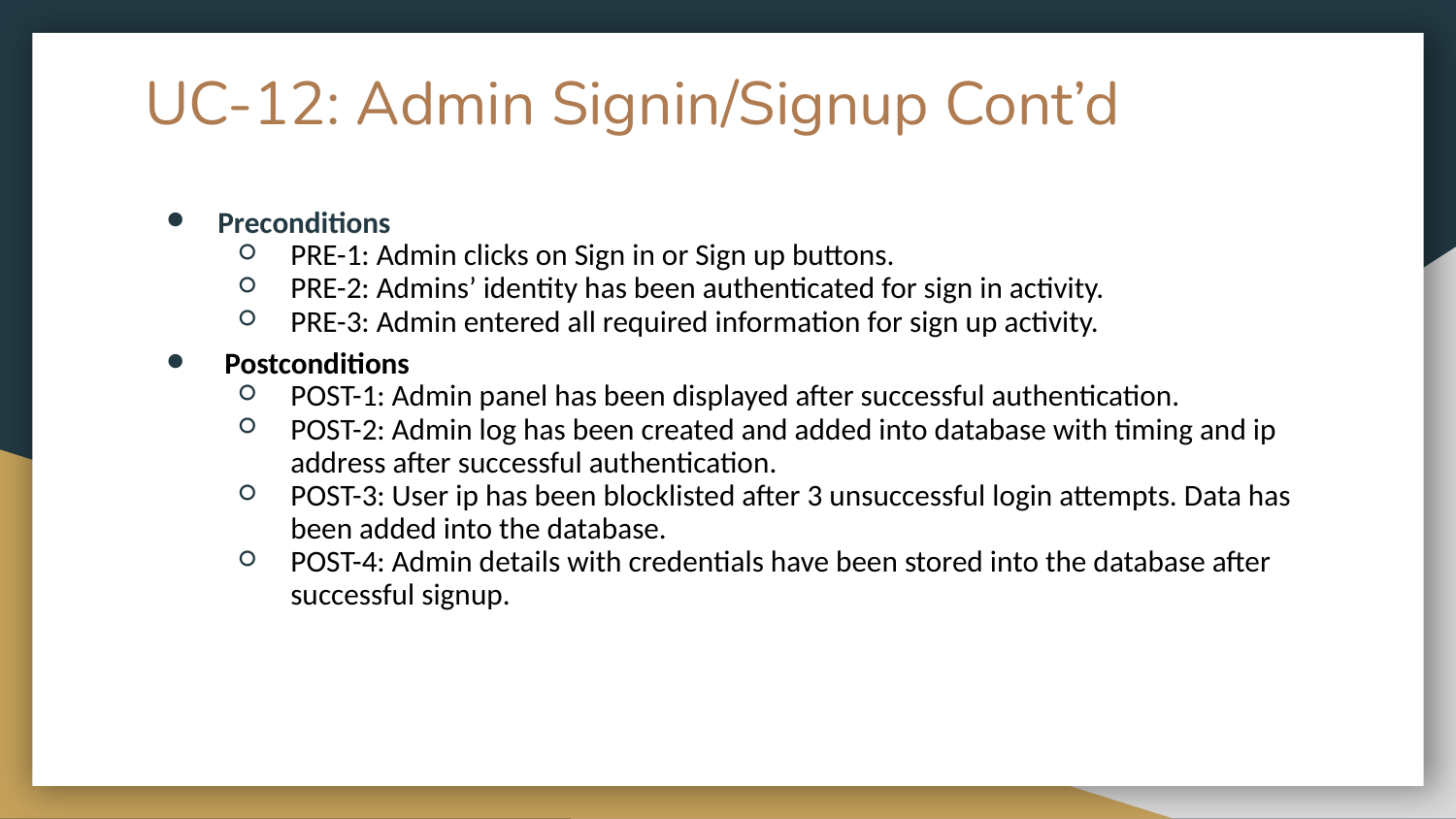

# UC-12: Admin Signin/Signup Cont’d
Preconditions
PRE-1: Admin clicks on Sign in or Sign up buttons.
PRE-2: Admins’ identity has been authenticated for sign in activity.
PRE-3: Admin entered all required information for sign up activity.
 Postconditions
POST-1: Admin panel has been displayed after successful authentication.
POST-2: Admin log has been created and added into database with timing and ip address after successful authentication.
POST-3: User ip has been blocklisted after 3 unsuccessful login attempts. Data has been added into the database.
POST-4: Admin details with credentials have been stored into the database after successful signup.